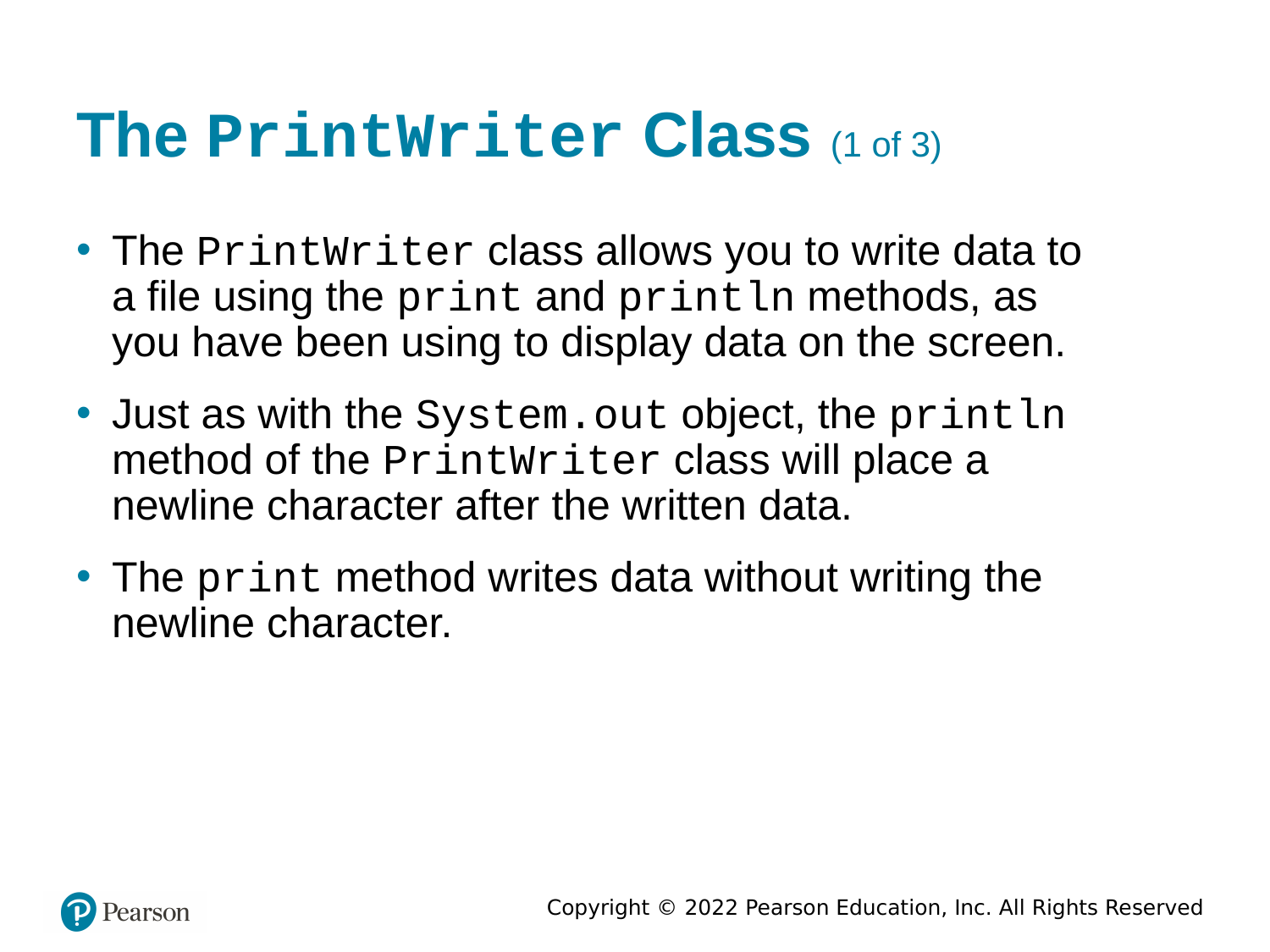

# The PrintWriter Class (1 of 3)
The PrintWriter class allows you to write data to a file using the print and println methods, as you have been using to display data on the screen.
Just as with the System.out object, the println method of the PrintWriter class will place a newline character after the written data.
The print method writes data without writing the newline character.